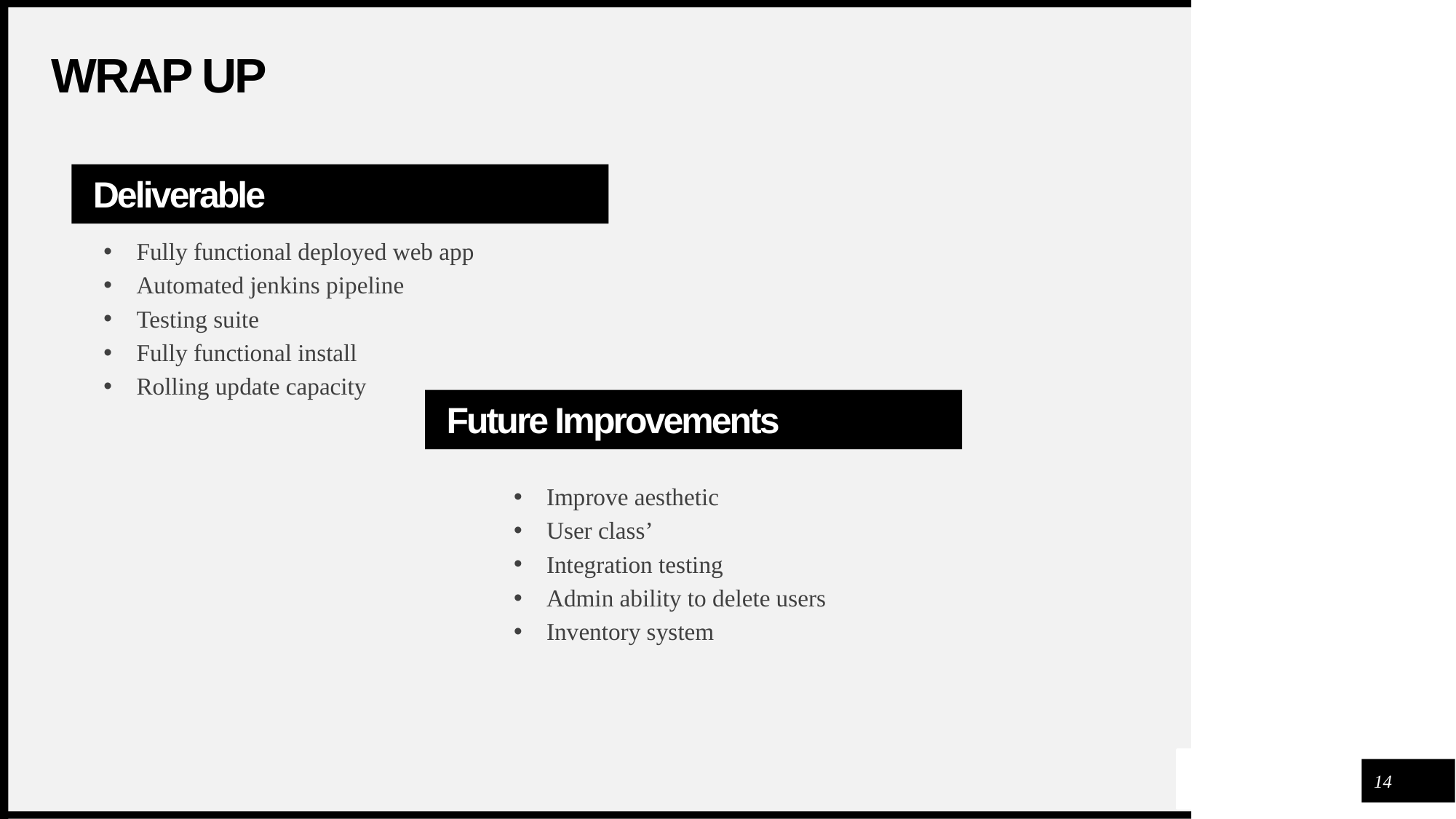

Wrap up
Deliverable
Fully functional deployed web app
Automated jenkins pipeline
Testing suite
Fully functional install
Rolling update capacity

Future Improvements
Improve aesthetic
User class’
Integration testing
Admin ability to delete users
Inventory system

14